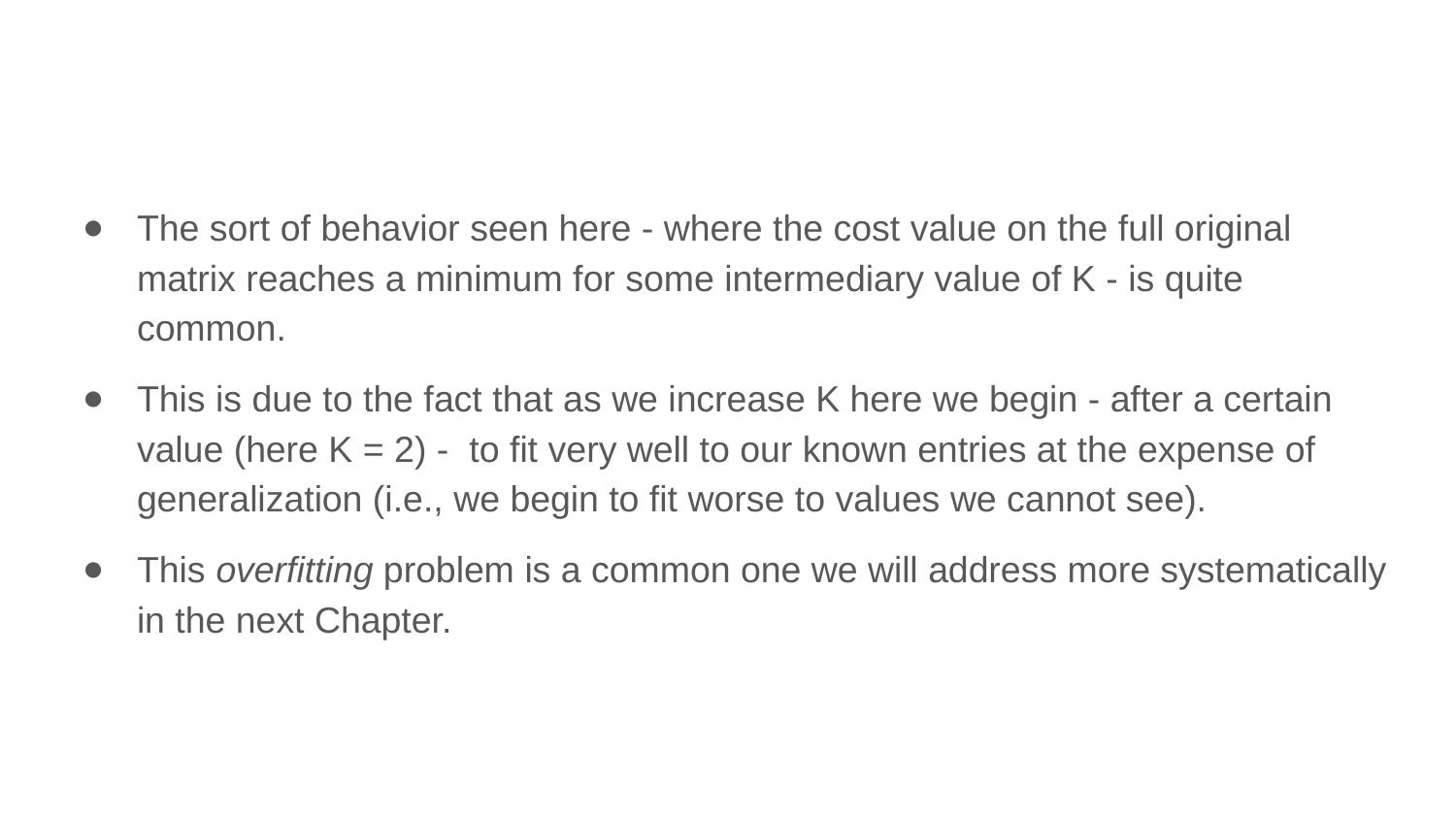

The sort of behavior seen here - where the cost value on the full original matrix reaches a minimum for some intermediary value of K - is quite common.
This is due to the fact that as we increase K here we begin - after a certain value (here K = 2) -  to fit very well to our known entries at the expense of generalization (i.e., we begin to fit worse to values we cannot see).
This overfitting problem is a common one we will address more systematically in the next Chapter.